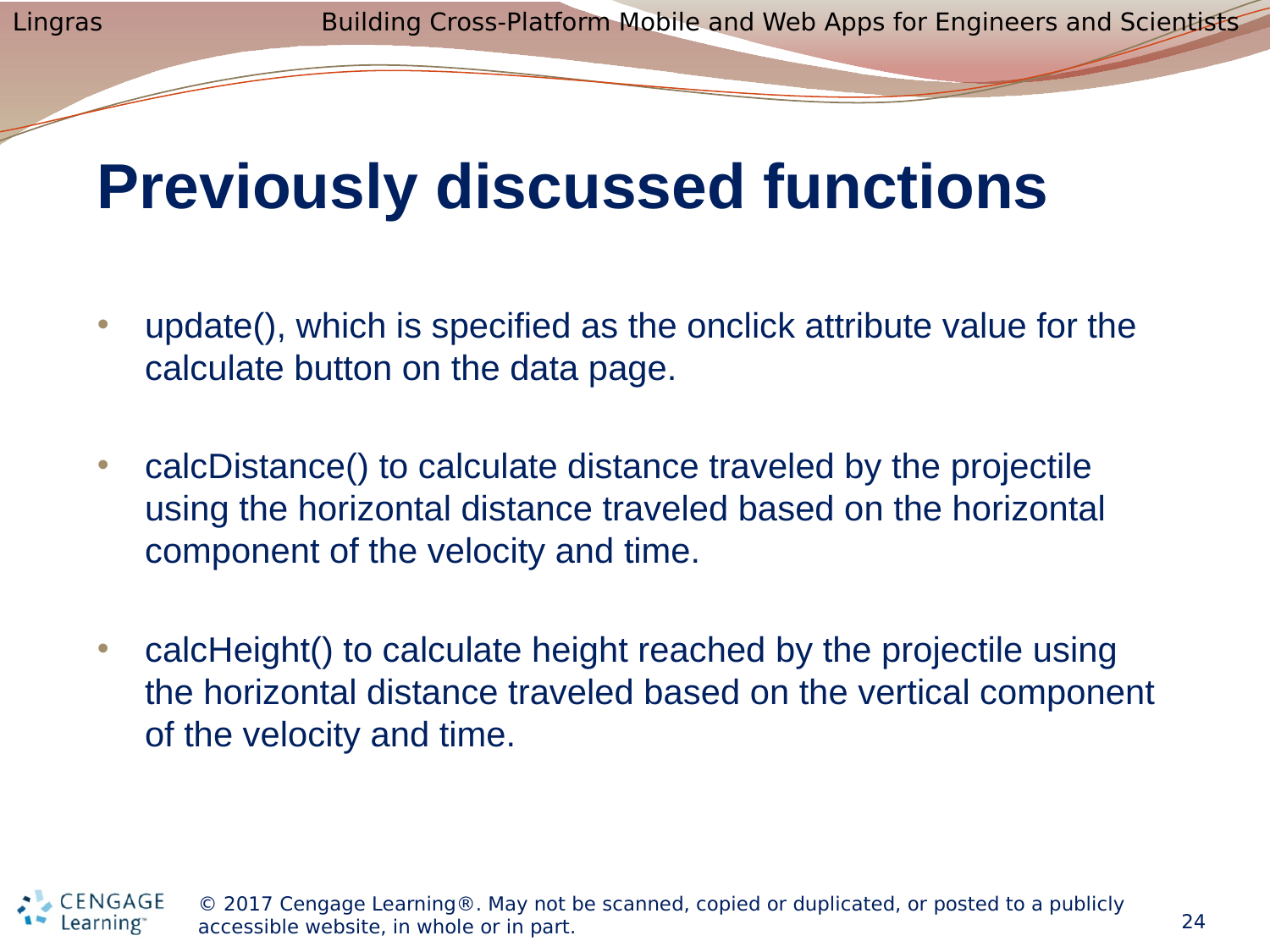

# Previously discussed functions
update(), which is specified as the onclick attribute value for the calculate button on the data page.

calcDistance() to calculate distance traveled by the projectile using the horizontal distance traveled based on the horizontal component of the velocity and time.

calcHeight() to calculate height reached by the projectile using the horizontal distance traveled based on the vertical component of the velocity and time.
24
© 2017 Cengage Learning®. May not be scanned, copied or duplicated, or posted to a publicly accessible website, in whole or in part.